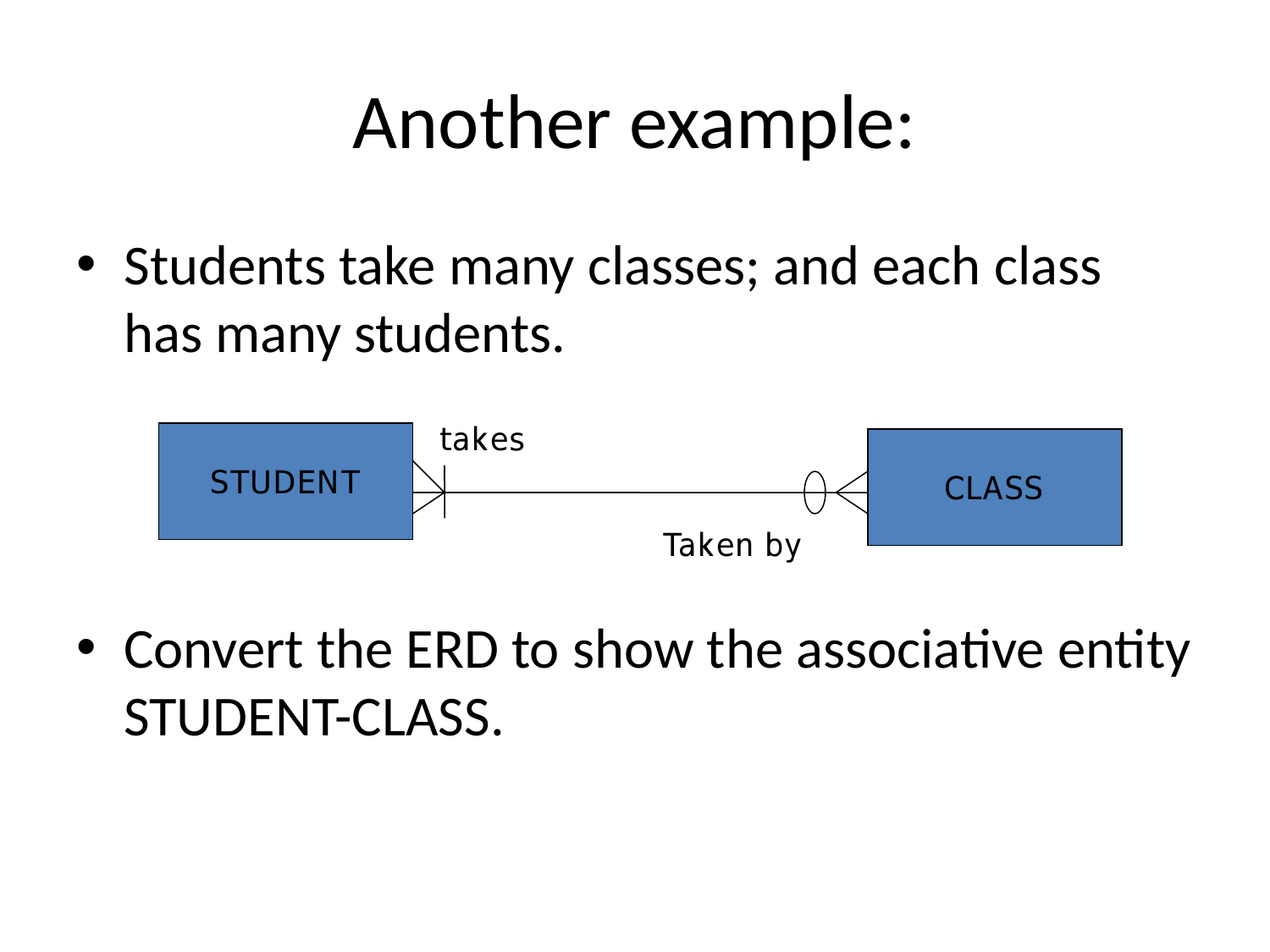

# Another example:
Students take many classes; and each class has many students.

Convert the ERD to show the associative entity STUDENT-CLASS.
takes
STUDENT
CLASS

Taken by